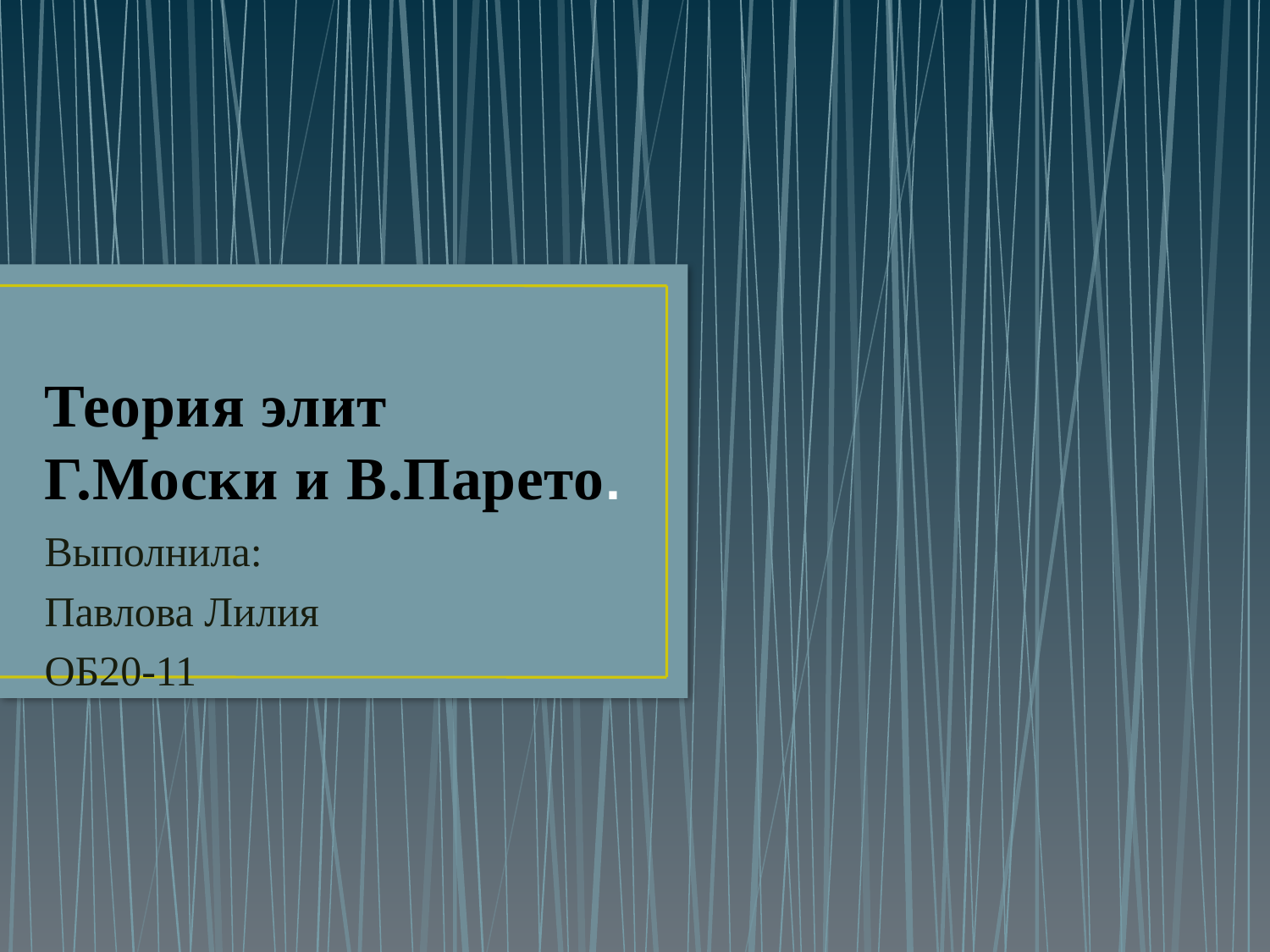

# Теория элит Г.Моски и В.Парето.
Выполнила:
Павлова Лилия
ОБ20-11